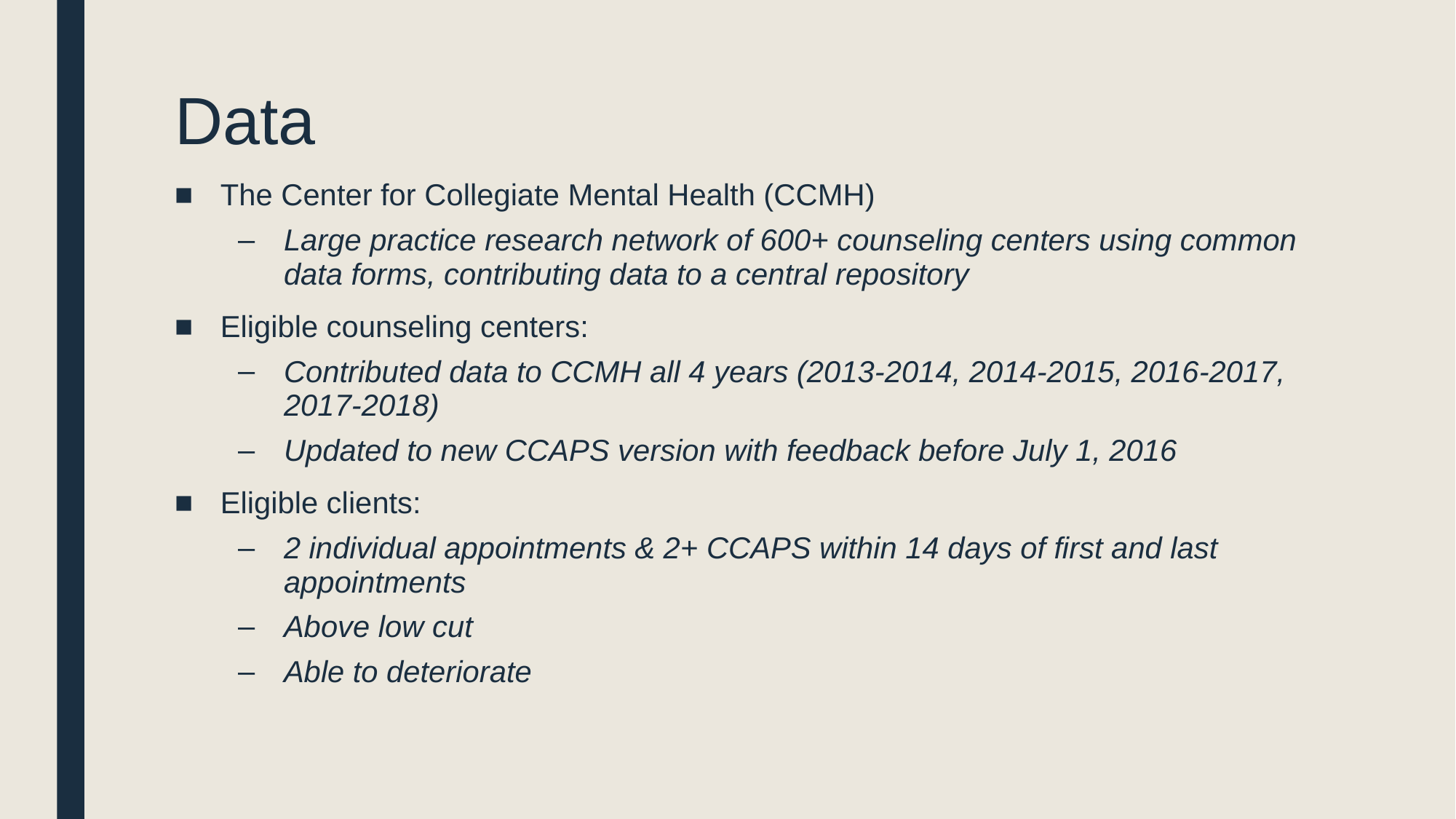

# Data
The Center for Collegiate Mental Health (CCMH)
Large practice research network of 600+ counseling centers using common data forms, contributing data to a central repository
Eligible counseling centers:
Contributed data to CCMH all 4 years (2013-2014, 2014-2015, 2016-2017, 2017-2018)
Updated to new CCAPS version with feedback before July 1, 2016
Eligible clients:
2 individual appointments & 2+ CCAPS within 14 days of first and last appointments
Above low cut
Able to deteriorate